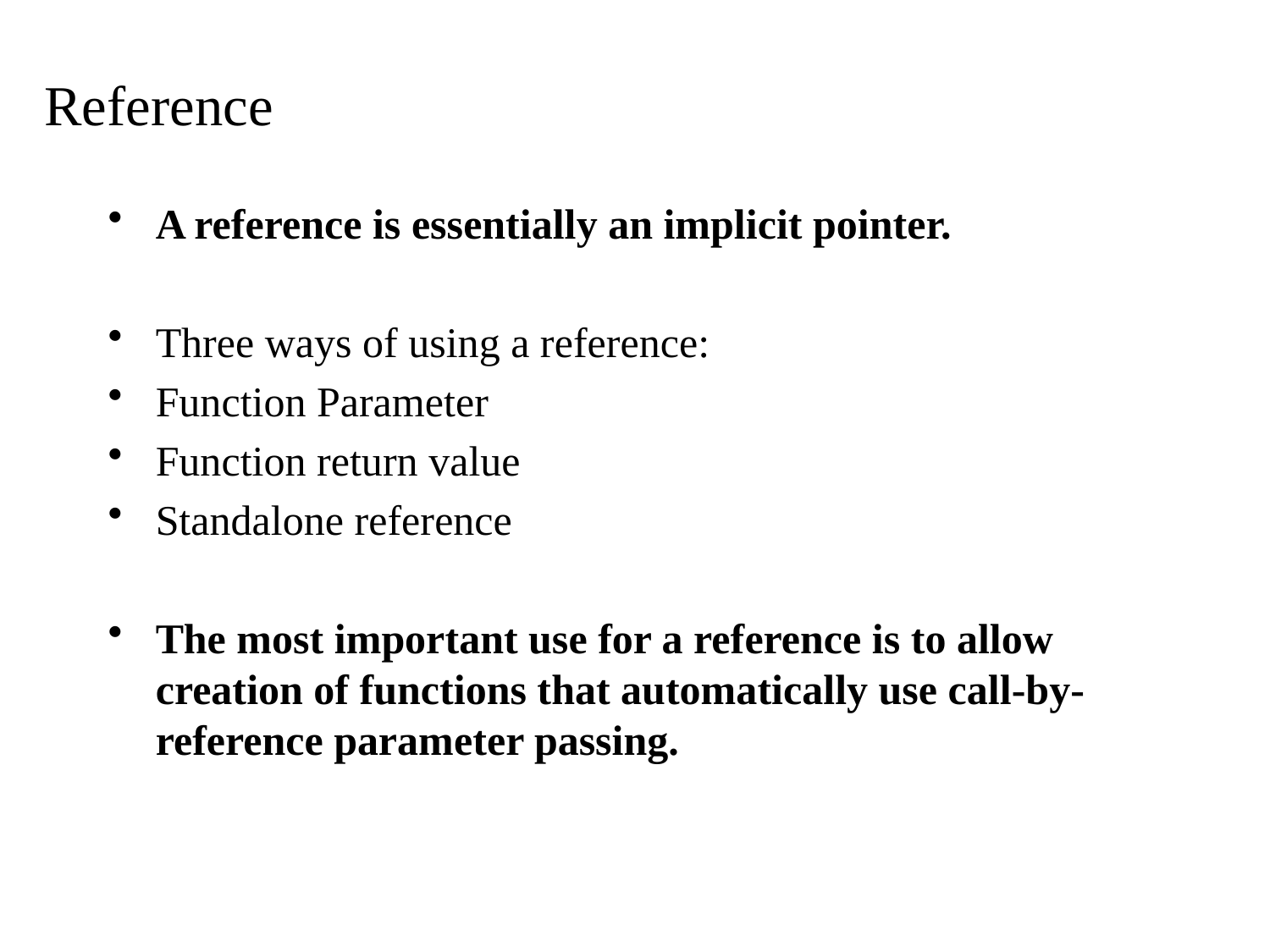

Reference
A reference is essentially an implicit pointer.

Three ways of using a reference:
Function Parameter
Function return value
Standalone reference

The most important use for a reference is to allow creation of functions that automatically use call-by-reference parameter passing.